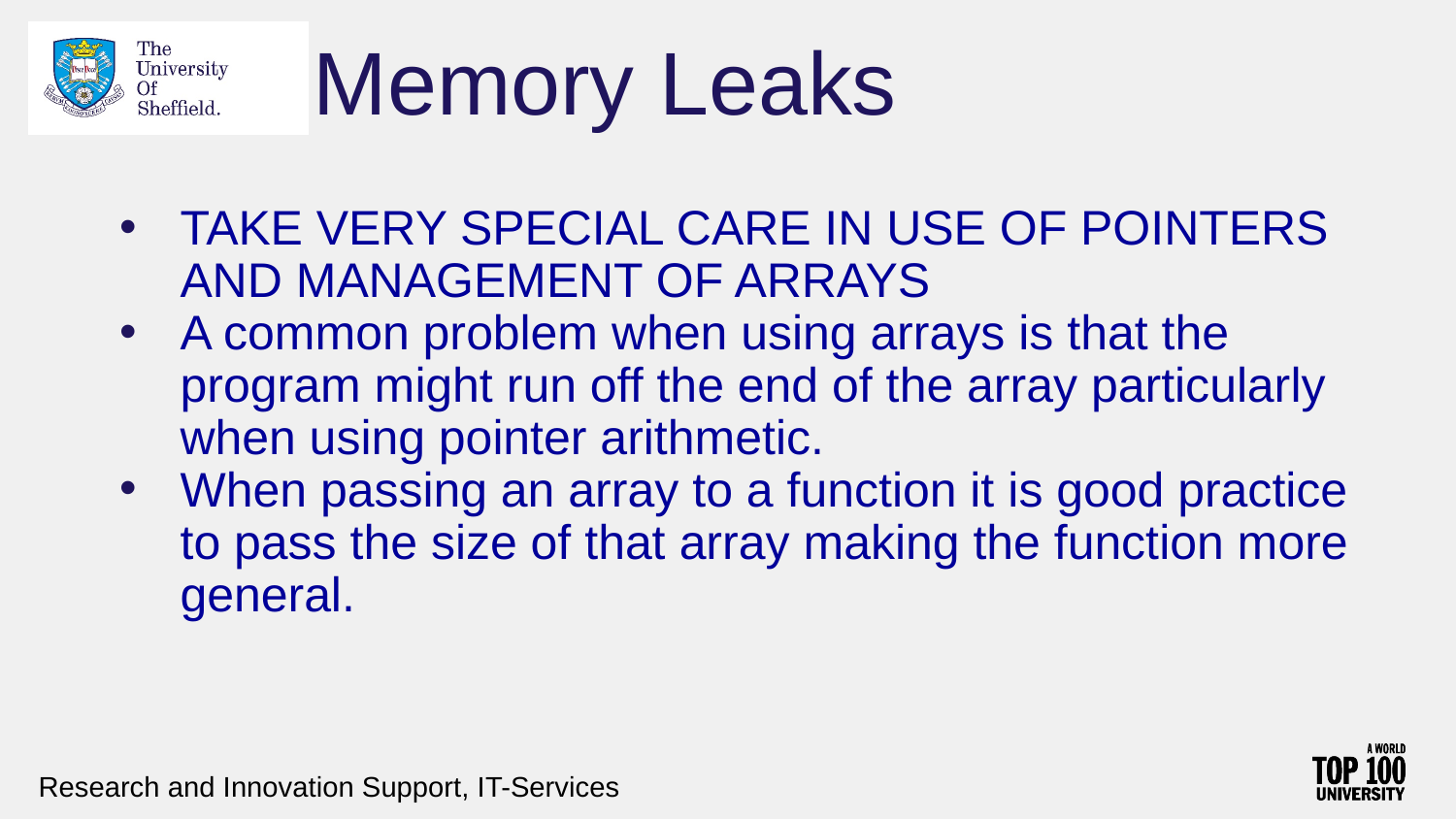

# Memory Leaks
TAKE VERY SPECIAL CARE IN USE OF POINTERS AND MANAGEMENT OF ARRAYS
A common problem when using arrays is that the program might run off the end of the array particularly when using pointer arithmetic.
When passing an array to a function it is good practice to pass the size of that array making the function more general.